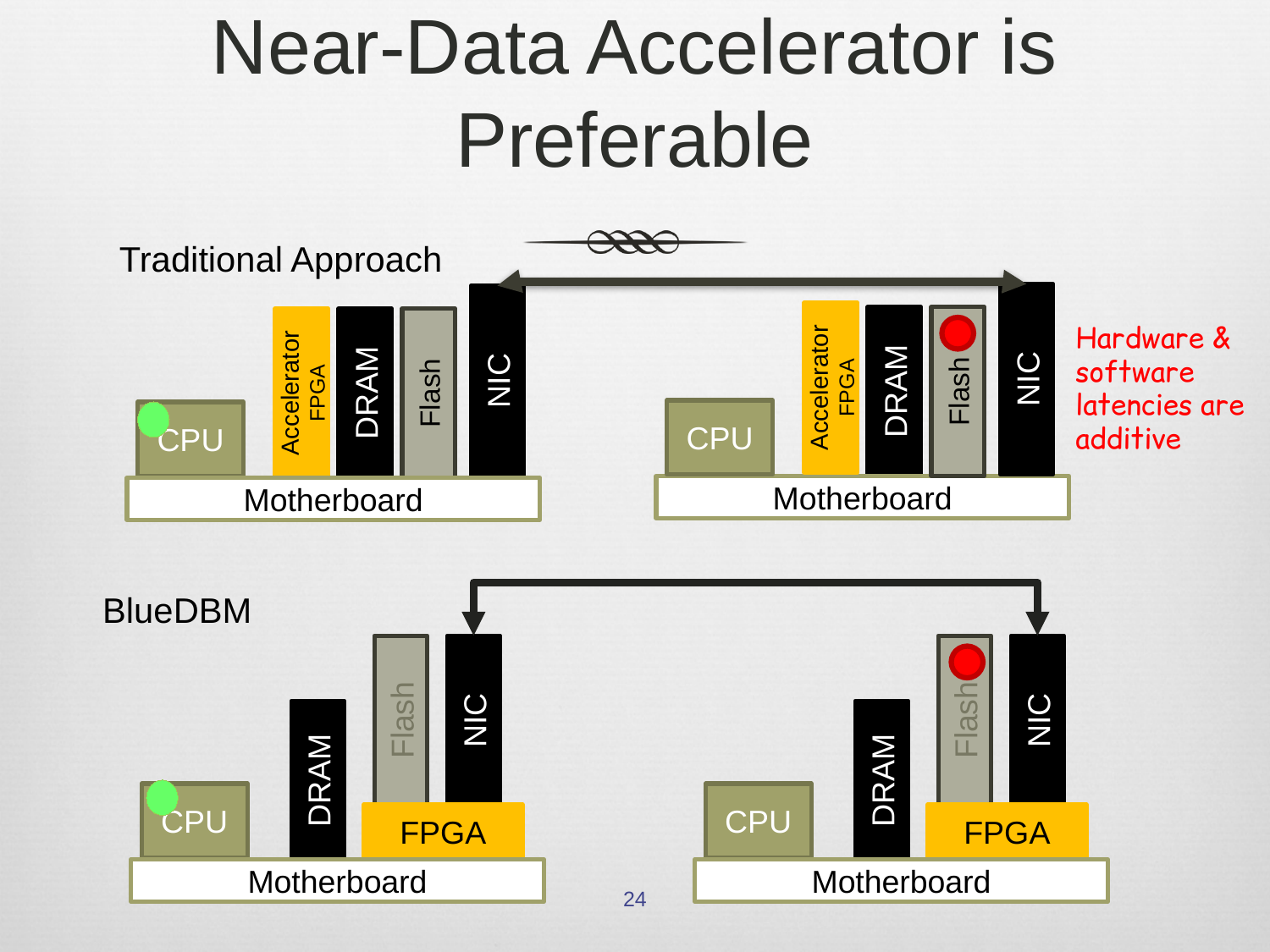

# Near-Data Accelerator is Preferable
Traditional Approach
Hardware & software latencies are additive

NIC
NIC
Accelerator
FPGA
DRAM
Flash
DRAM
Flash
Accelerator
FPGA
CPU
CPU

Motherboard
Motherboard
BlueDBM
Flash
NIC
DRAM
CPU
FPGA
Motherboard
Flash
NIC
DRAM
CPU
FPGA
Motherboard

24